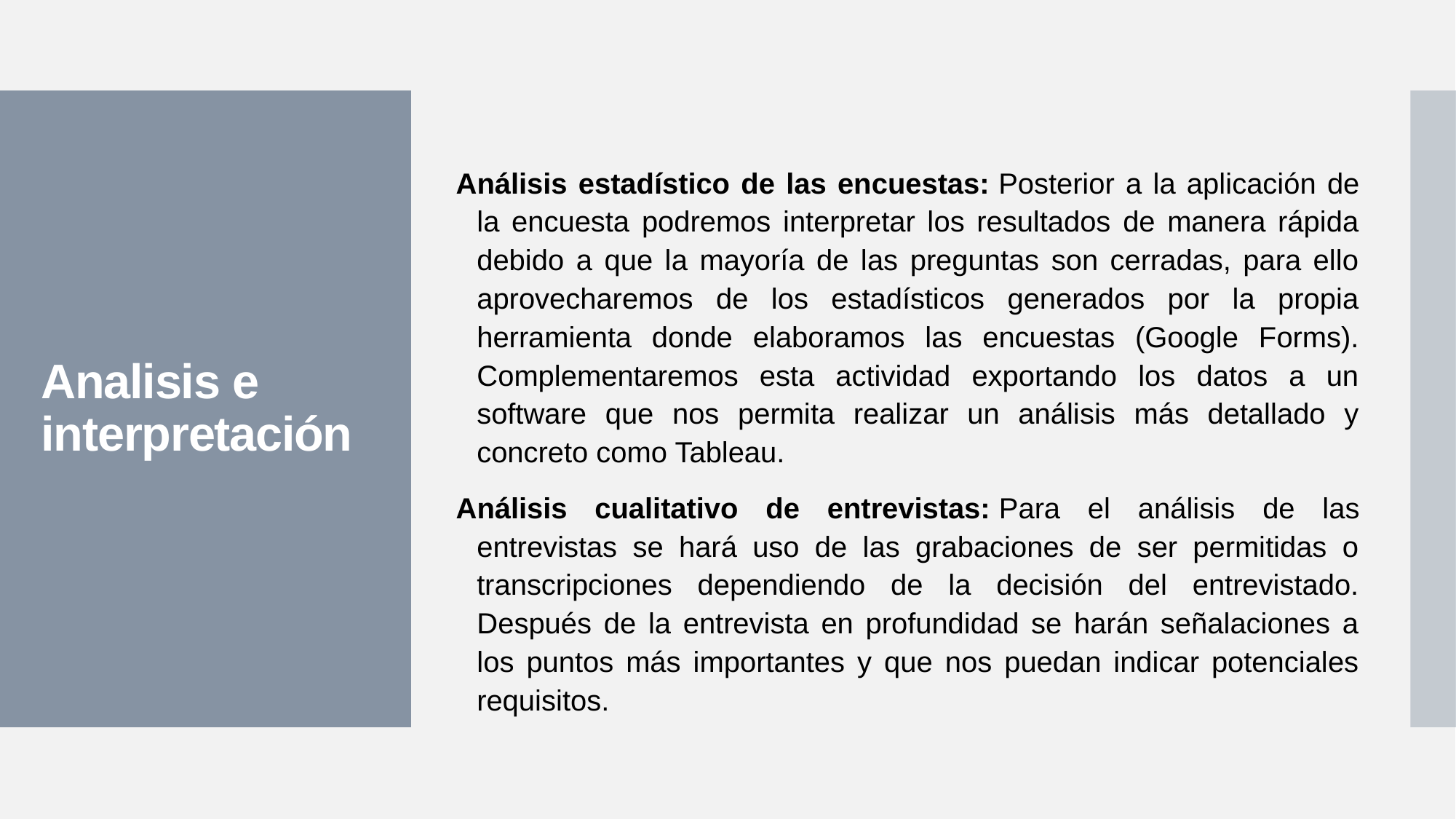

Análisis estadístico de las encuestas: Posterior a la aplicación de la encuesta podremos interpretar los resultados de manera rápida debido a que la mayoría de las preguntas son cerradas, para ello aprovecharemos de los estadísticos generados por la propia herramienta donde elaboramos las encuestas (Google Forms). Complementaremos esta actividad exportando los datos a un software que nos permita realizar un análisis más detallado y concreto como Tableau.
Análisis cualitativo de entrevistas: Para el análisis de las entrevistas se hará uso de las grabaciones de ser permitidas o transcripciones dependiendo de la decisión del entrevistado. Después de la entrevista en profundidad se harán señalaciones a los puntos más importantes y que nos puedan indicar potenciales requisitos.

# Analisis e  interpretación